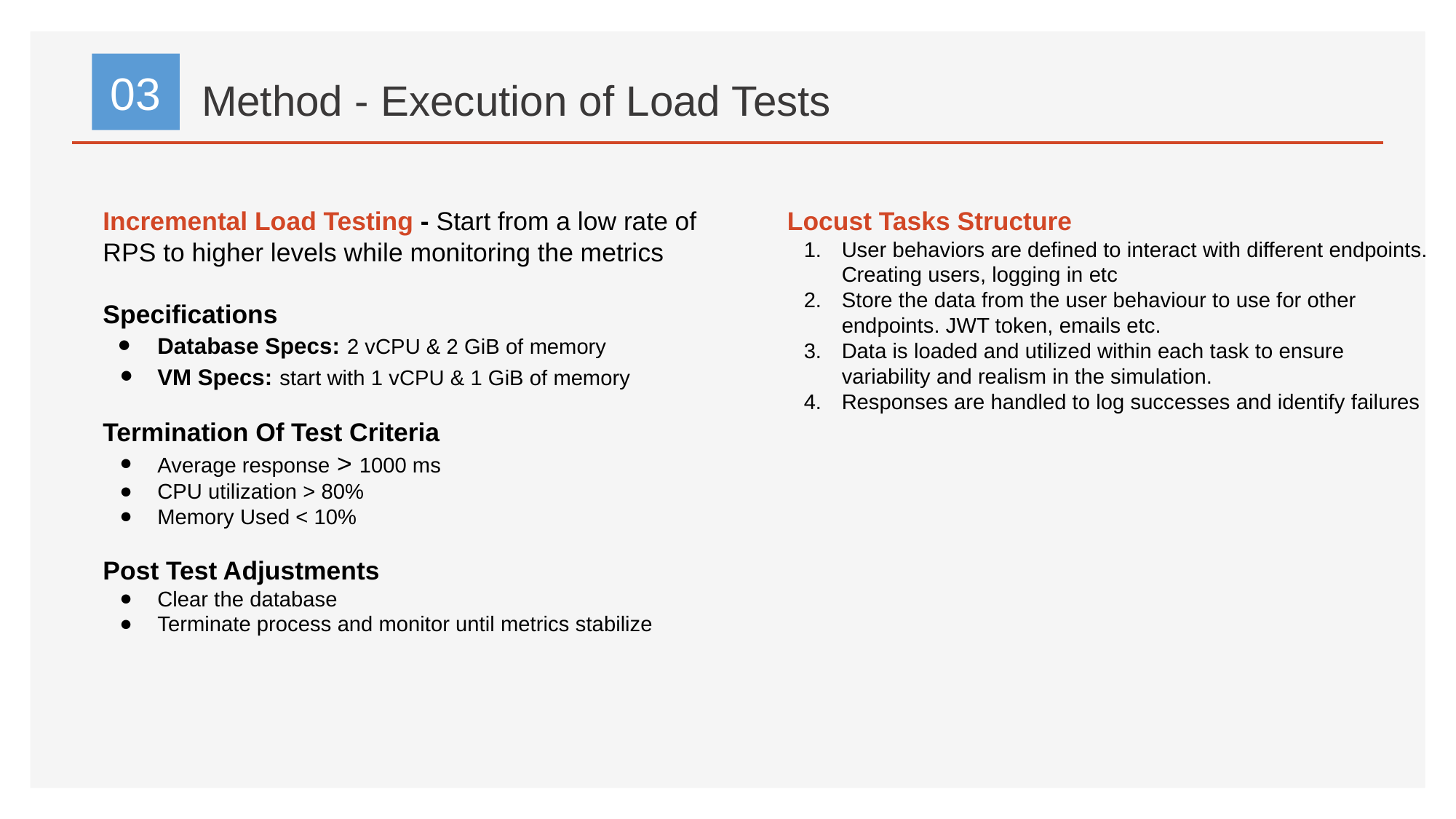

03
# Method - Execution of Load Tests
Incremental Load Testing - Start from a low rate of RPS to higher levels while monitoring the metrics

Specifications
Database Specs: 2 vCPU & 2 GiB of memory
VM Specs: start with 1 vCPU & 1 GiB of memory

Termination Of Test Criteria
Average response > 1000 ms
CPU utilization > 80%
Memory Used < 10%

Post Test Adjustments
Clear the database
Terminate process and monitor until metrics stabilize

Locust Tasks Structure
User behaviors are defined to interact with different endpoints. Creating users, logging in etc
Store the data from the user behaviour to use for other endpoints. JWT token, emails etc.
Data is loaded and utilized within each task to ensure variability and realism in the simulation.
Responses are handled to log successes and identify failures